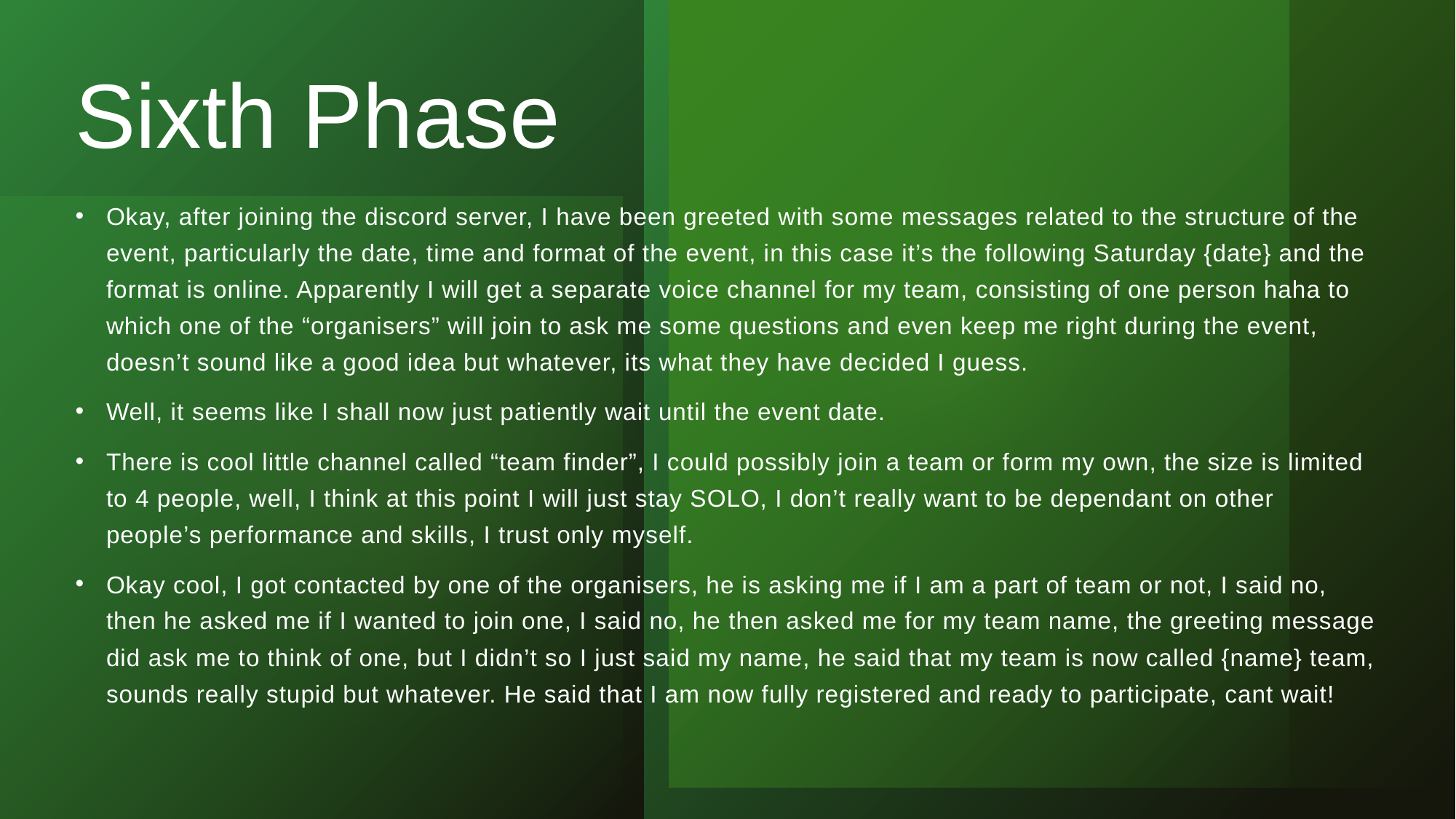

# Sixth Phase
Okay, after joining the discord server, I have been greeted with some messages related to the structure of the event, particularly the date, time and format of the event, in this case it’s the following Saturday {date} and the format is online. Apparently I will get a separate voice channel for my team, consisting of one person haha to which one of the “organisers” will join to ask me some questions and even keep me right during the event, doesn’t sound like a good idea but whatever, its what they have decided I guess.
Well, it seems like I shall now just patiently wait until the event date.
There is cool little channel called “team finder”, I could possibly join a team or form my own, the size is limited to 4 people, well, I think at this point I will just stay SOLO, I don’t really want to be dependant on other people’s performance and skills, I trust only myself.
Okay cool, I got contacted by one of the organisers, he is asking me if I am a part of team or not, I said no, then he asked me if I wanted to join one, I said no, he then asked me for my team name, the greeting message did ask me to think of one, but I didn’t so I just said my name, he said that my team is now called {name} team, sounds really stupid but whatever. He said that I am now fully registered and ready to participate, cant wait!